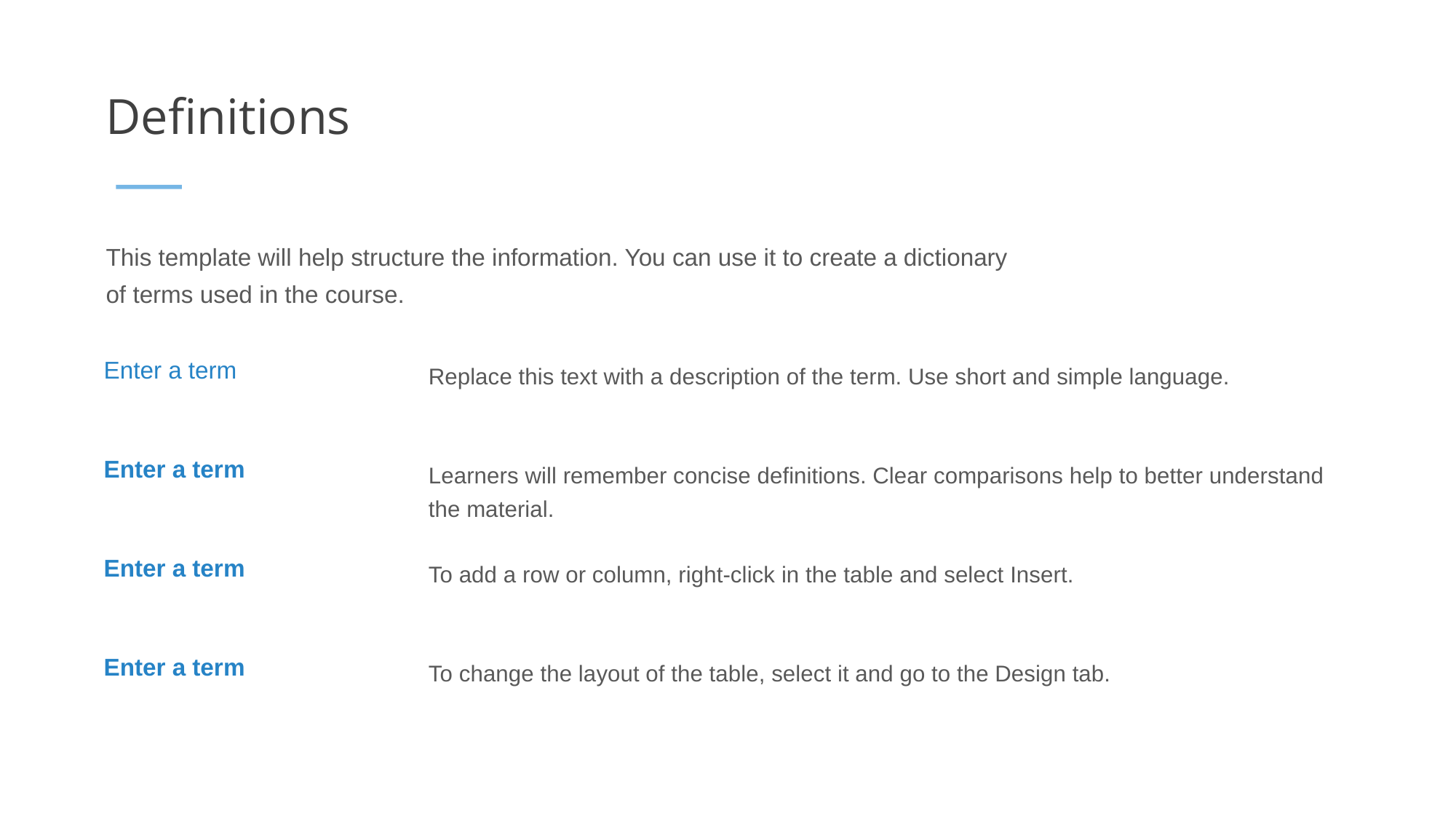

# Definitions

This template will help structure the information. You can use it to create a dictionary of terms used in the course.
| Enter a term | Replace this text with a description of the term. Use short and simple language. |
| --- | --- |
| Enter a term | Learners will remember concise definitions. Clear comparisons help to better understand the material. |
| Enter a term | To add a row or column, right-click in the table and select Insert. |
| Enter a term | To change the layout of the table, select it and go to the Design tab. |